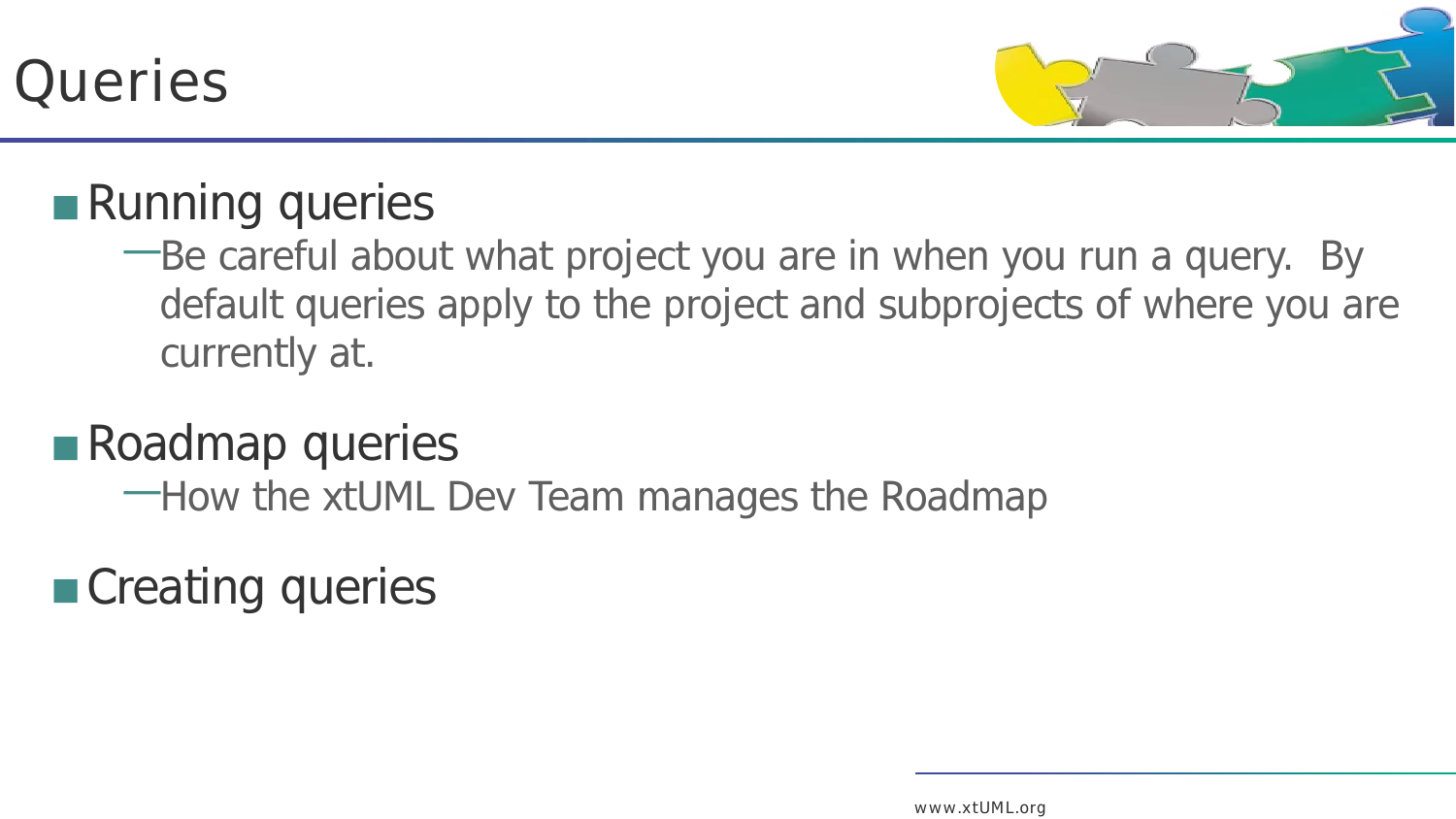

# Queries
Running queries
Be careful about what project you are in when you run a query.  By default queries apply to the project and subprojects of where you are currently at.
Roadmap queries
How the xtUML Dev Team manages the Roadmap
Creating queries